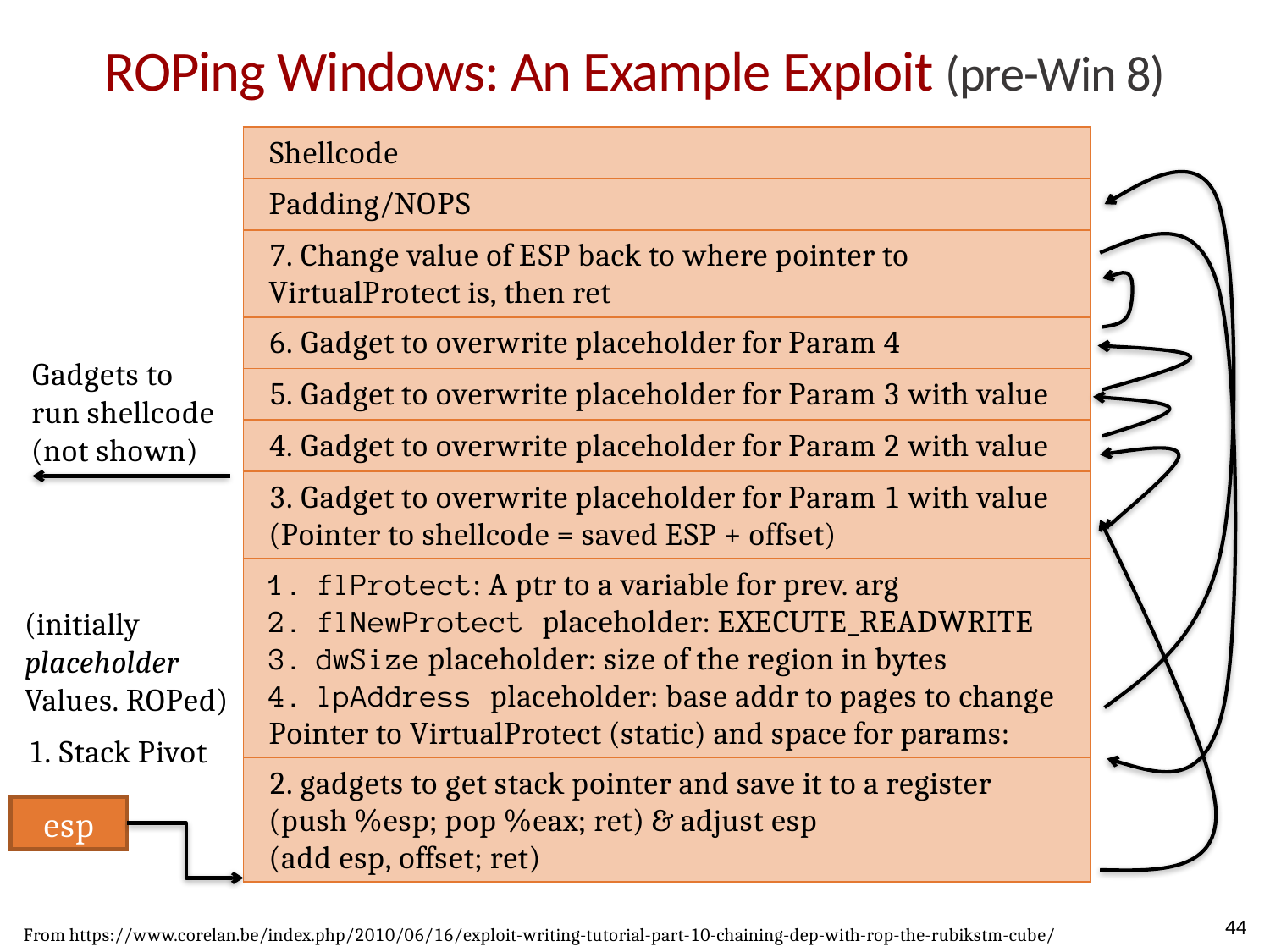

# ROPing Windows: An Example Exploit (pre-Win 8)
| Shellcode |
| --- |
| Padding/NOPS |
| 7. Change value of ESP back to where pointer to VirtualProtect is, then ret |
| 6. Gadget to overwrite placeholder for Param 4 |
| 5. Gadget to overwrite placeholder for Param 3 with value |
| 4. Gadget to overwrite placeholder for Param 2 with value |
| 3. Gadget to overwrite placeholder for Param 1 with value (Pointer to shellcode = saved ESP + offset) |
| flProtect: A ptr to a variable for prev. arg flNewProtect placeholder: EXECUTE\_READWRITE dwSize placeholder: size of the region in bytes lpAddress placeholder: base addr to pages to change Pointer to VirtualProtect (static) and space for params: |
| 2. gadgets to get stack pointer and save it to a register (push %esp; pop %eax; ret) & adjust esp (add esp, offset; ret) |

Gadgets to
run shellcode
(not shown)

(initially
placeholder
Values. ROPed)
1. Stack Pivot
esp
44
From https://www.corelan.be/index.php/2010/06/16/exploit-writing-tutorial-part-10-chaining-dep-with-rop-the-rubikstm-cube/